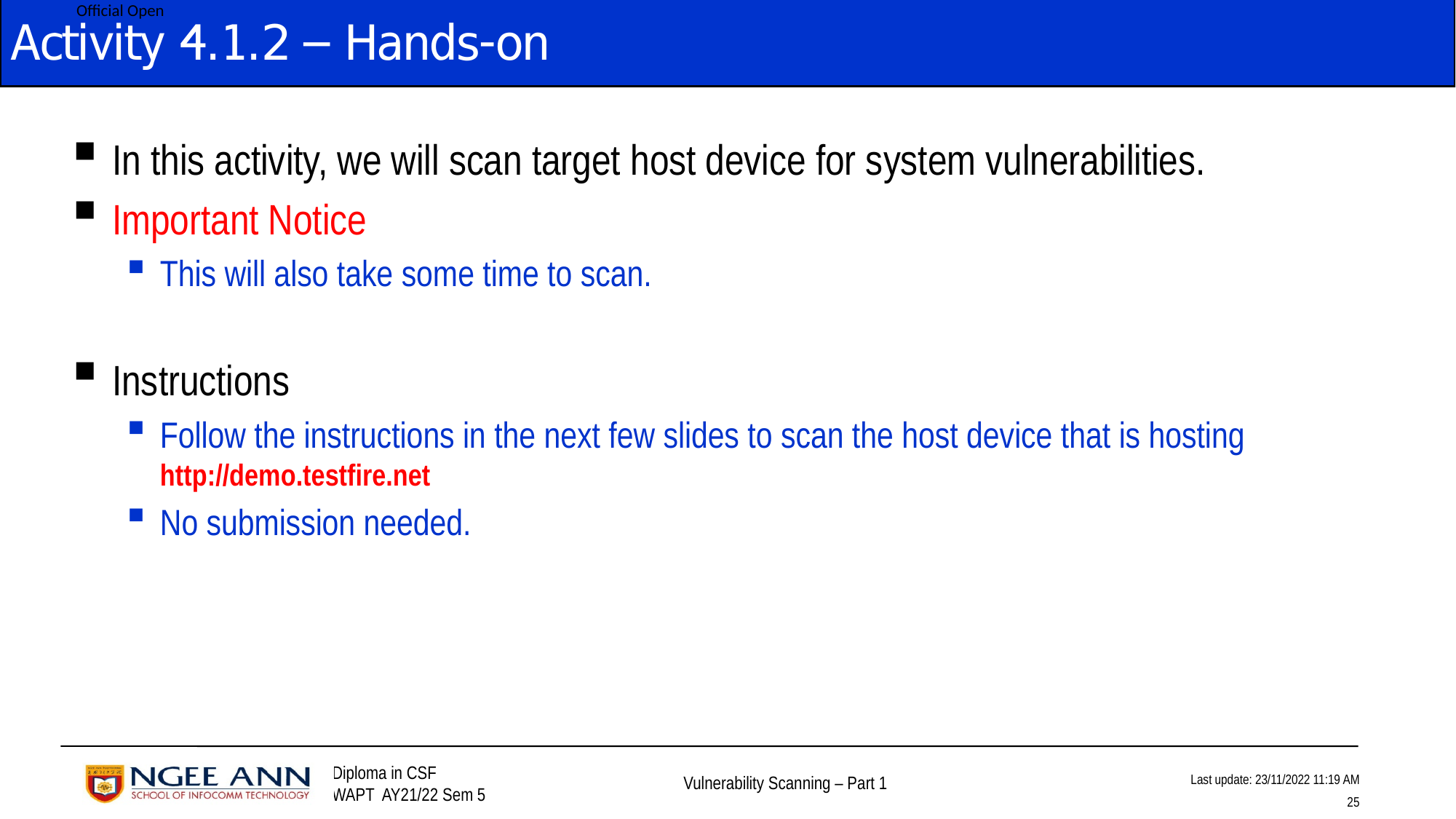

# Activity 4.1.2 – Hands-on
In this activity, we will scan target host device for system vulnerabilities.
Important Notice
This will also take some time to scan.

Instructions
Follow the instructions in the next few slides to scan the host device that is hosting http://demo.testfire.net
No submission needed.